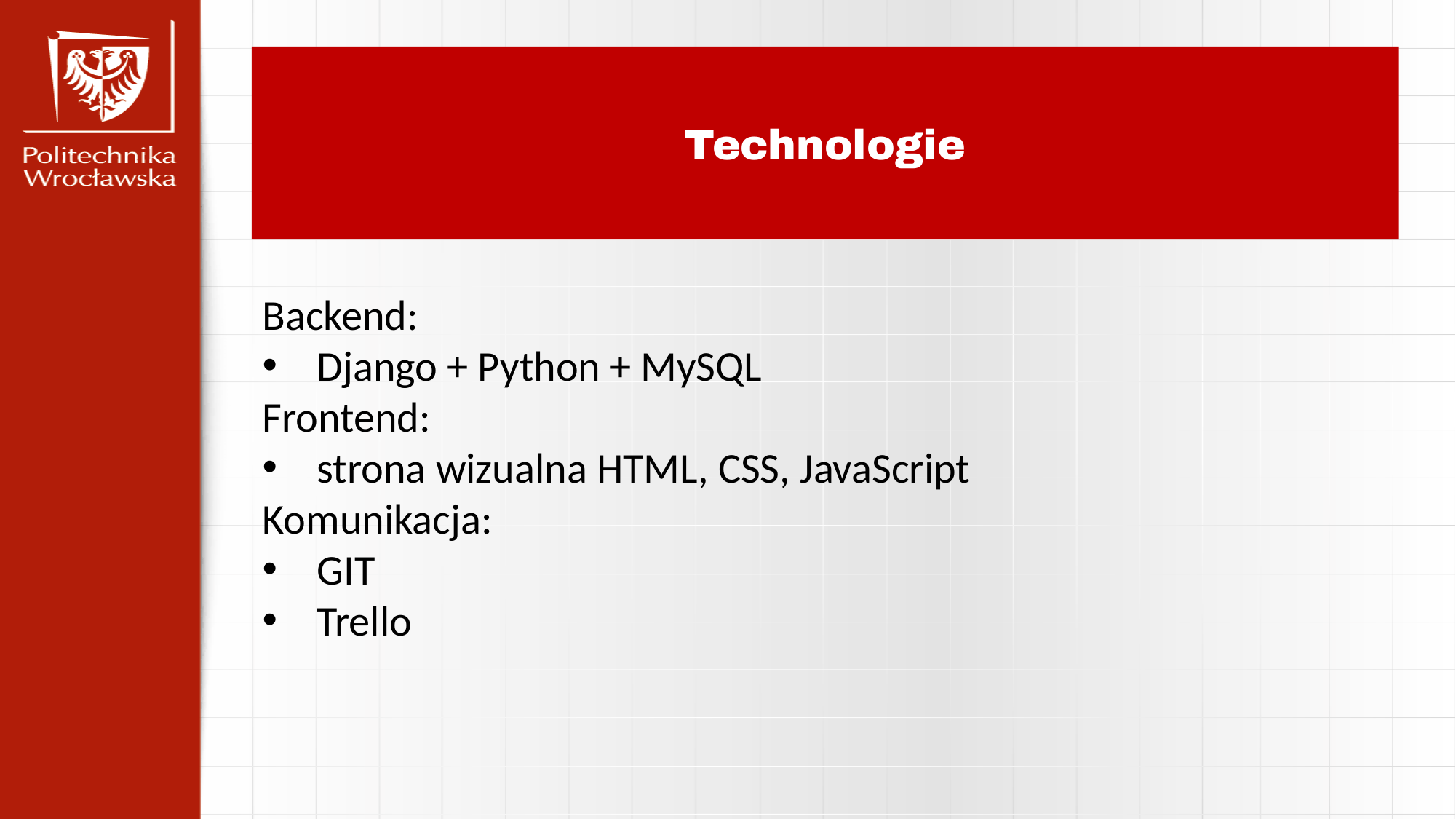

Technologie
Backend:
Django + Python + MySQL
Frontend:
strona wizualna HTML, CSS, JavaScript
Komunikacja:
GIT
Trello